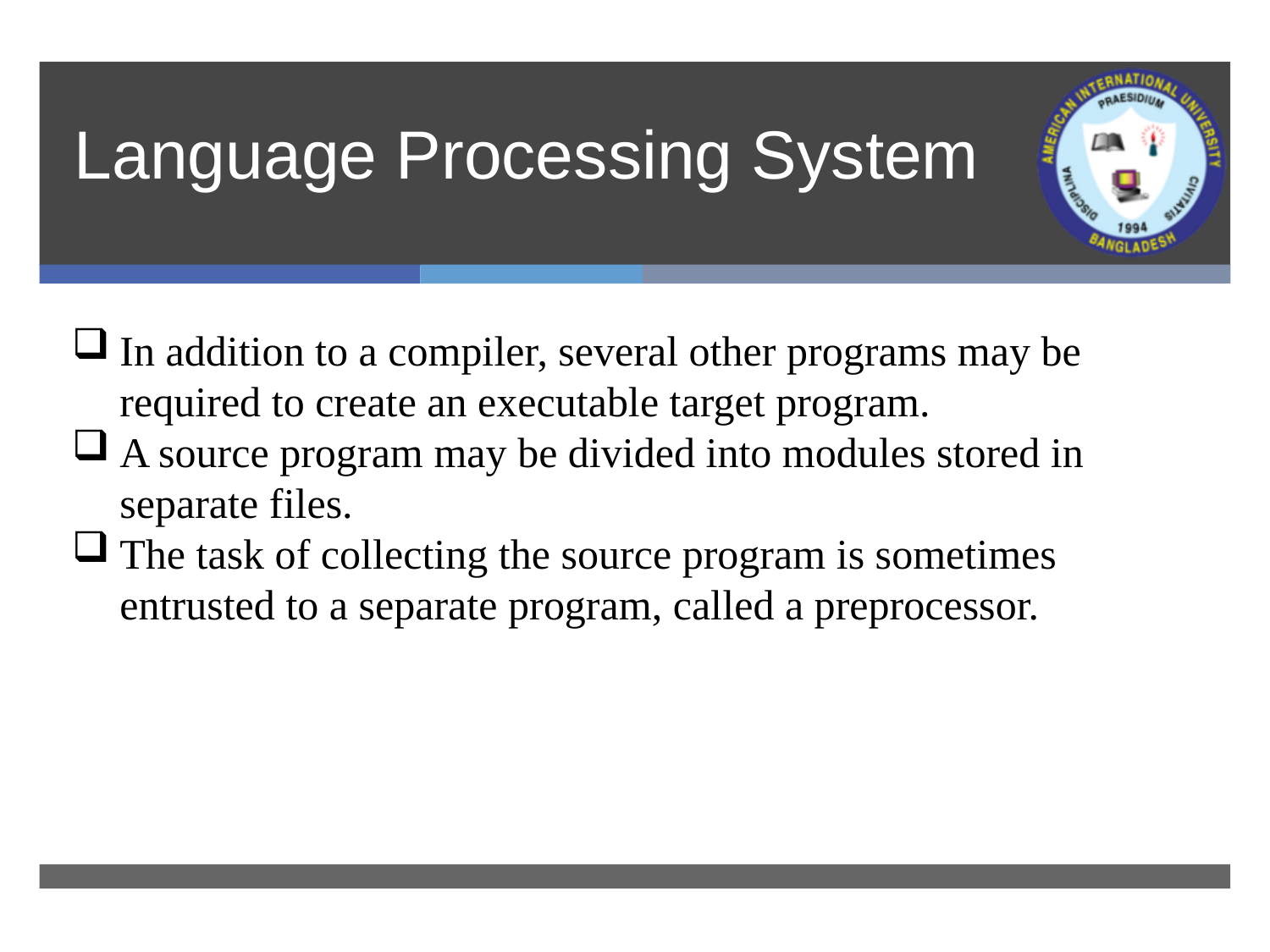

# Language Processing System

In addition to a compiler, several other programs may be required to create an executable target program.
A source program may be divided into modules stored in separate files.
The task of collecting the source program is sometimes entrusted to a separate program, called a preprocessor.